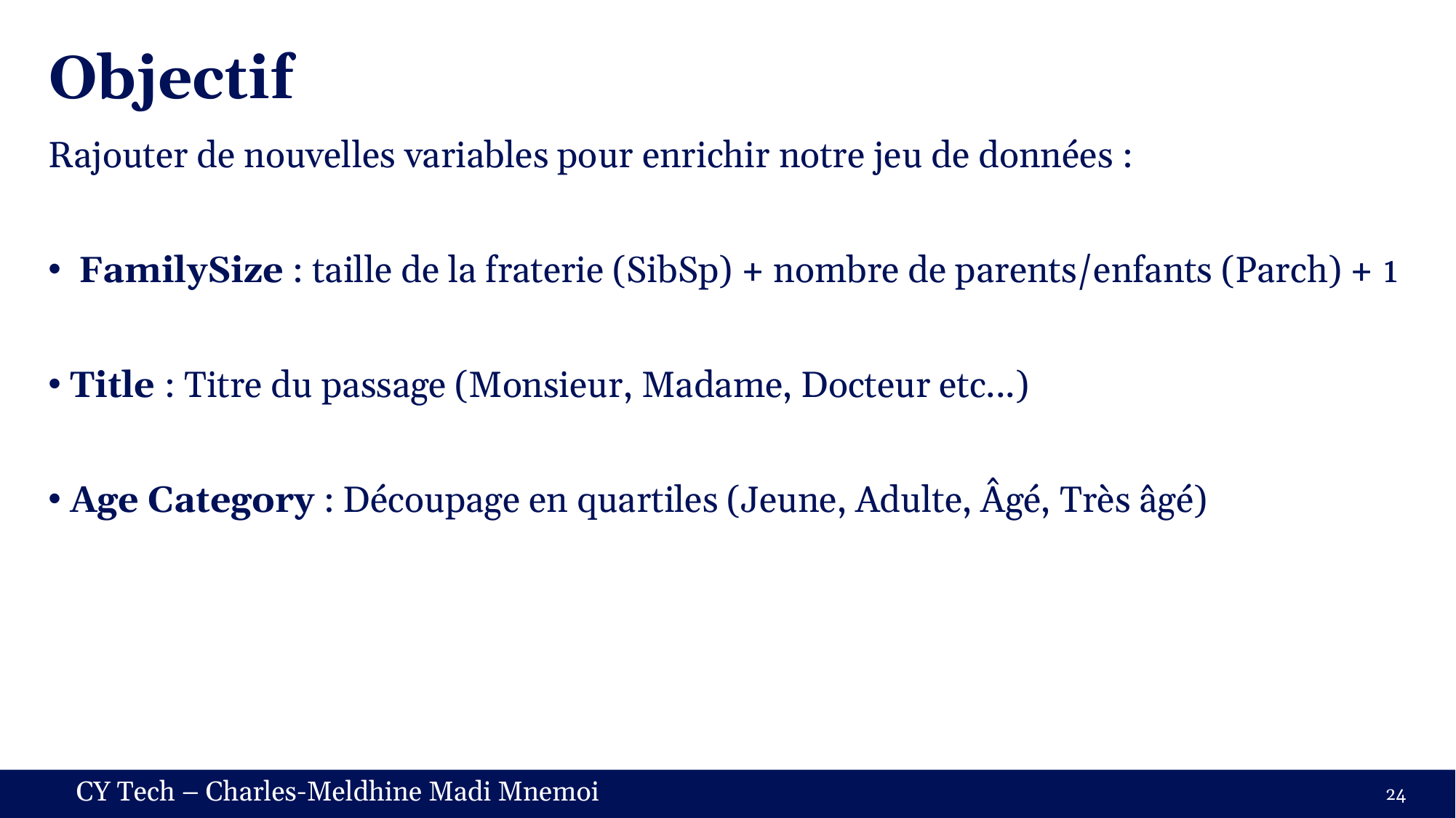

# Objectif
Rajouter de nouvelles variables pour enrichir notre jeu de données :

 FamilySize : taille de la fraterie (SibSp) + nombre de parents/enfants (Parch) + 1

Title : Titre du passage (Monsieur, Madame, Docteur etc...)

Age Category : Découpage en quartiles (Jeune, Adulte, Âgé, Très âgé)

24